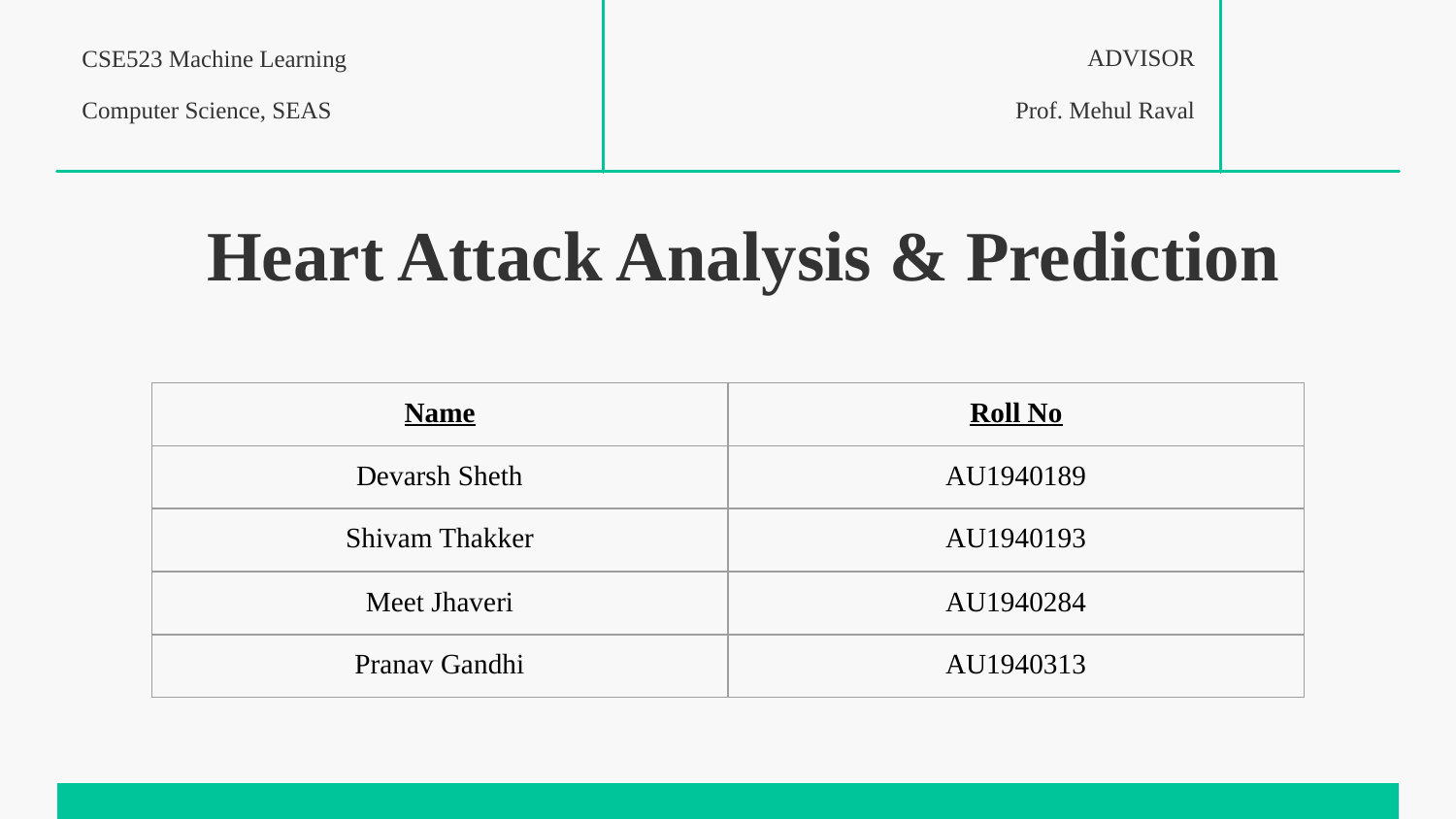

ADVISOR
CSE523 Machine Learning
Computer Science, SEAS
Prof. Mehul Raval
Heart Attack Analysis & Prediction

| Name | Roll No |
| --- | --- |
| Devarsh Sheth | AU1940189 |
| Shivam Thakker | AU1940193 |
| Meet Jhaveri | AU1940284 |
| Pranav Gandhi | AU1940313 |